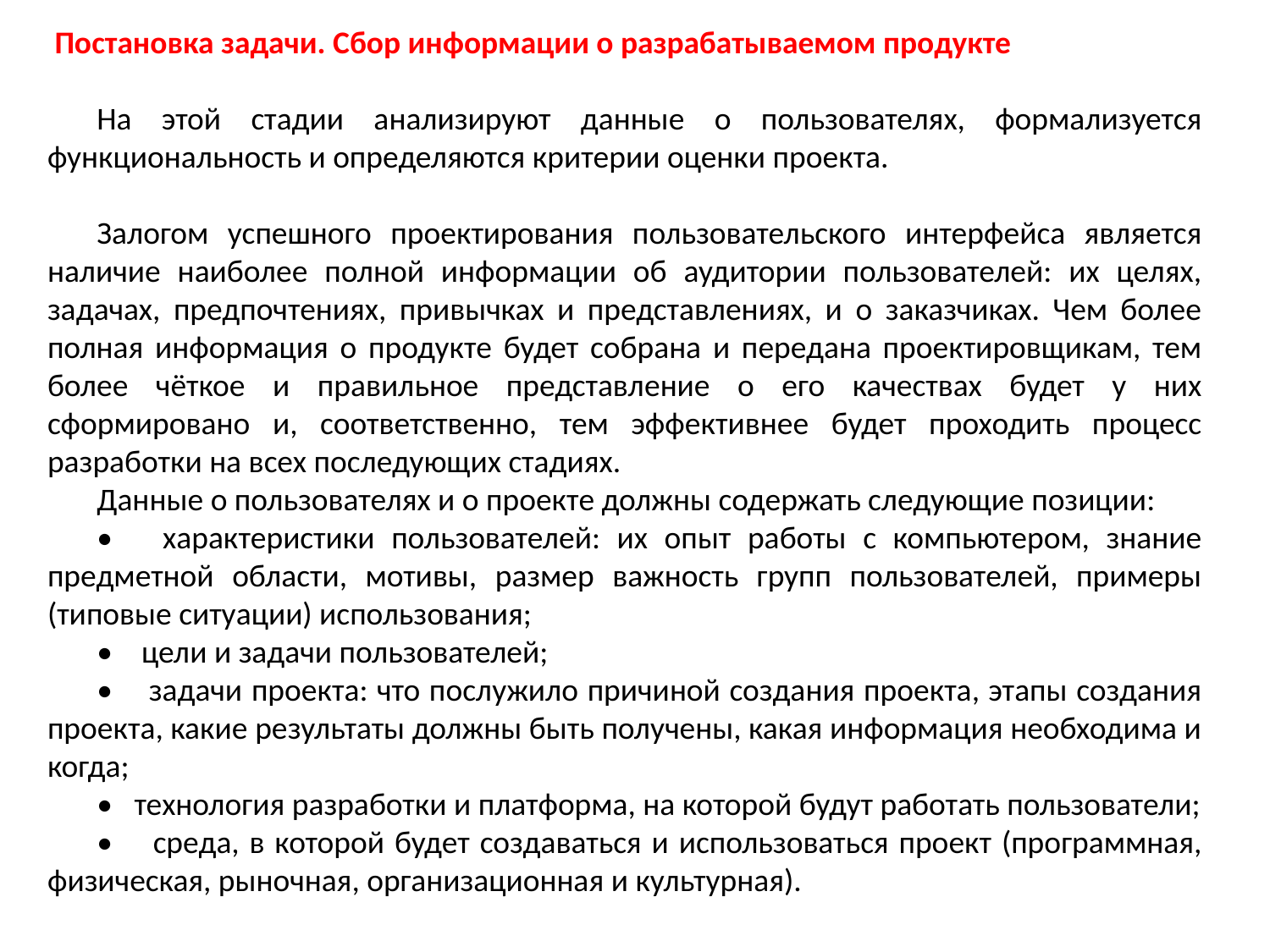

Постановка задачи. Сбор информации о разрабатываемом продукте

На этой стадии анализируют данные о пользователях, формализуется функциональность и определяются критерии оценки проекта.

Залогом успешного проектирования пользовательского интерфейса является наличие наиболее полной информации об аудитории пользователей: их целях, задачах, предпочтениях, привычках и представлениях, и о заказчиках. Чем более полная информация о продукте будет собрана и передана проектировщикам, тем более чёткое и правильное представление о его качествах будет у них сформировано и, соответственно, тем эффективнее будет проходить процесс разработки на всех последующих стадиях.
Данные о пользователях и о проекте должны содержать следующие позиции:
•   характеристики пользователей: их опыт работы с компьютером, знание предметной области, мотивы, размер важность групп пользователей, примеры (типовые ситуации) использования;
•    цели и задачи пользователей;
•    задачи проекта: что послужило причиной создания проекта, этапы создания проекта, какие результаты должны быть получены, какая информация необходима и когда;
•   технология разработки и платформа, на которой будут работать пользователи;
•    среда, в которой будет создаваться и использоваться проект (программная, физическая, рыночная, организационная и культурная).